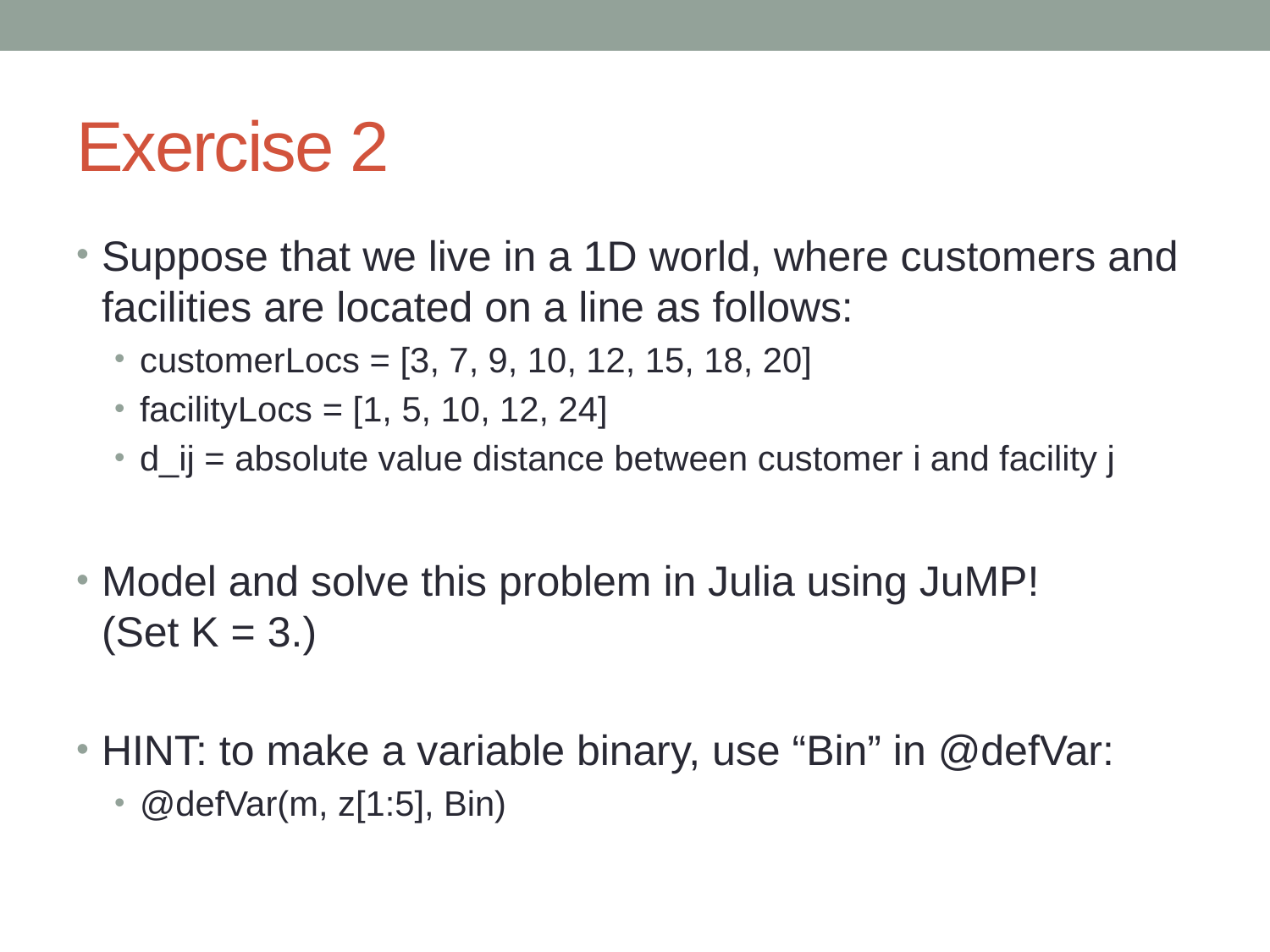

# Exercise 2
Suppose that we live in a 1D world, where customers and facilities are located on a line as follows:
customerLocs = [3, 7, 9, 10, 12, 15, 18, 20]
facilityLocs = [1, 5, 10, 12, 24]
d_ij = absolute value distance between customer i and facility j

Model and solve this problem in Julia using JuMP!
(Set K = 3.)

HINT: to make a variable binary, use “Bin” in @defVar:
@defVar(m, z[1:5], Bin)